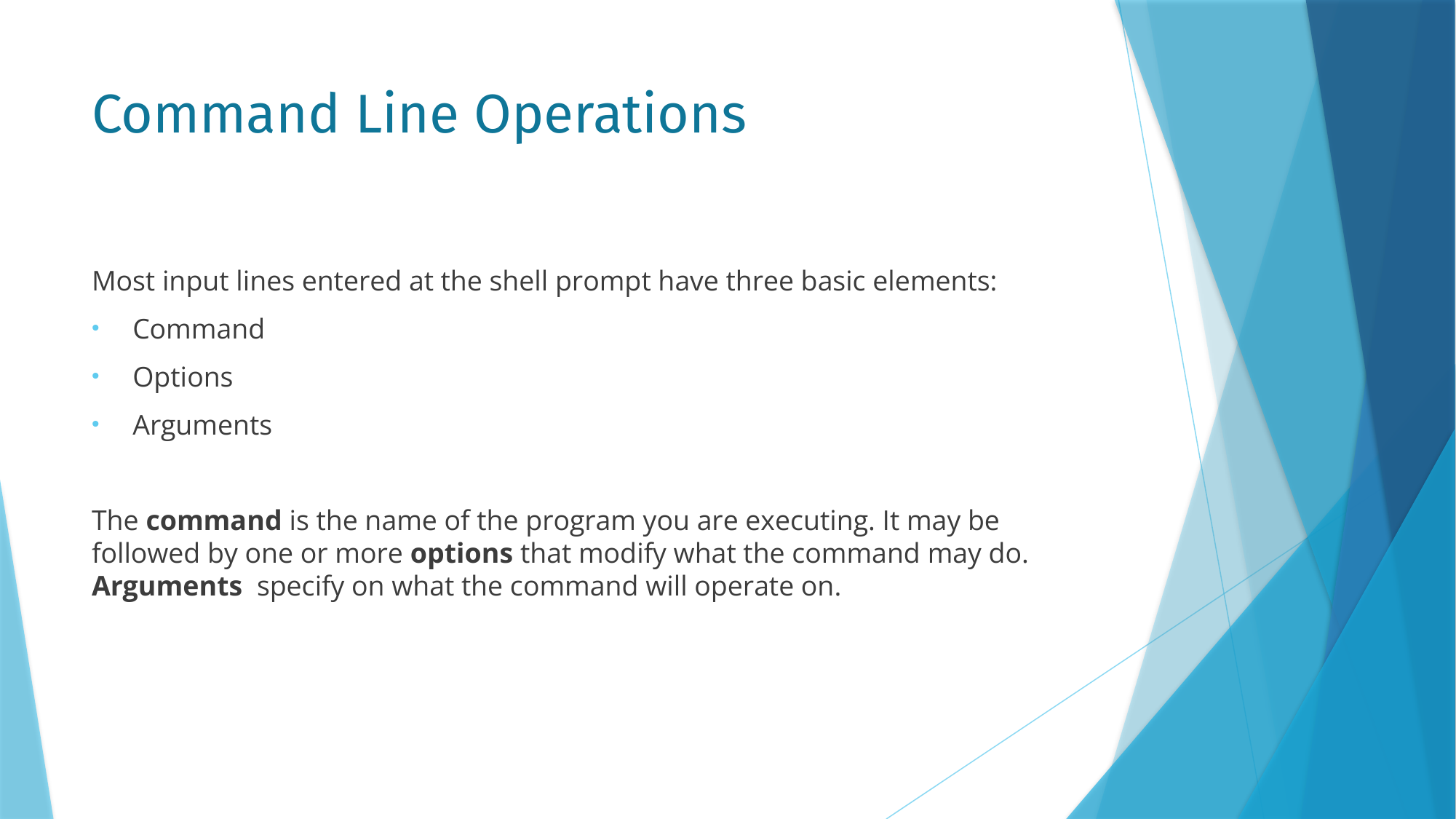

# Command Line Operations
Most input lines entered at the shell prompt have three basic elements:
Command
Options
Arguments

The command is the name of the program you are executing. It may be followed by one or more options that modify what the command may do. Arguments  specify on what the command will operate on.